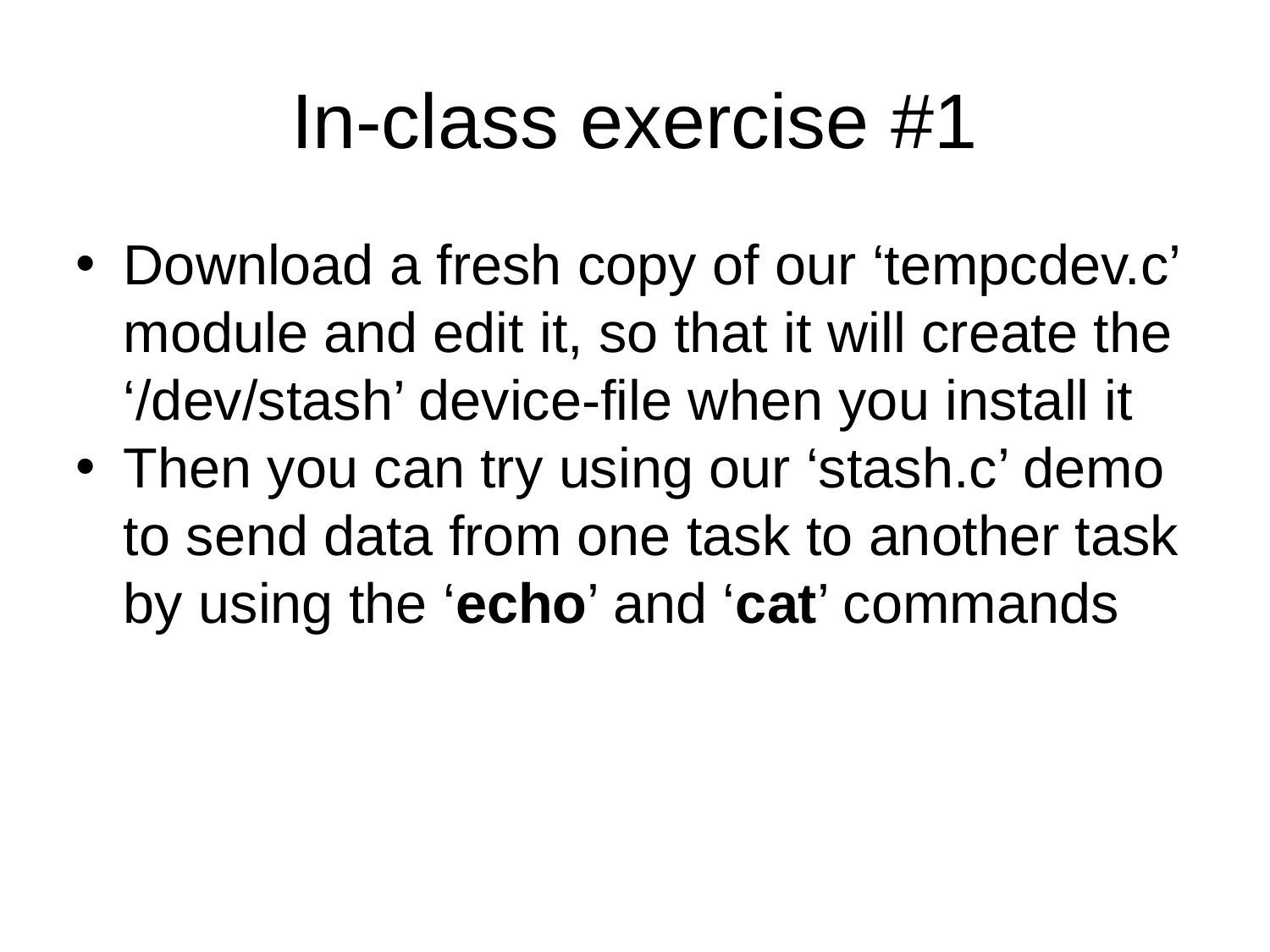

In-class exercise #1
Download a fresh copy of our ‘tempcdev.c’ module and edit it, so that it will create the ‘/dev/stash’ device-file when you install it
Then you can try using our ‘stash.c’ demo to send data from one task to another task by using the ‘echo’ and ‘cat’ commands